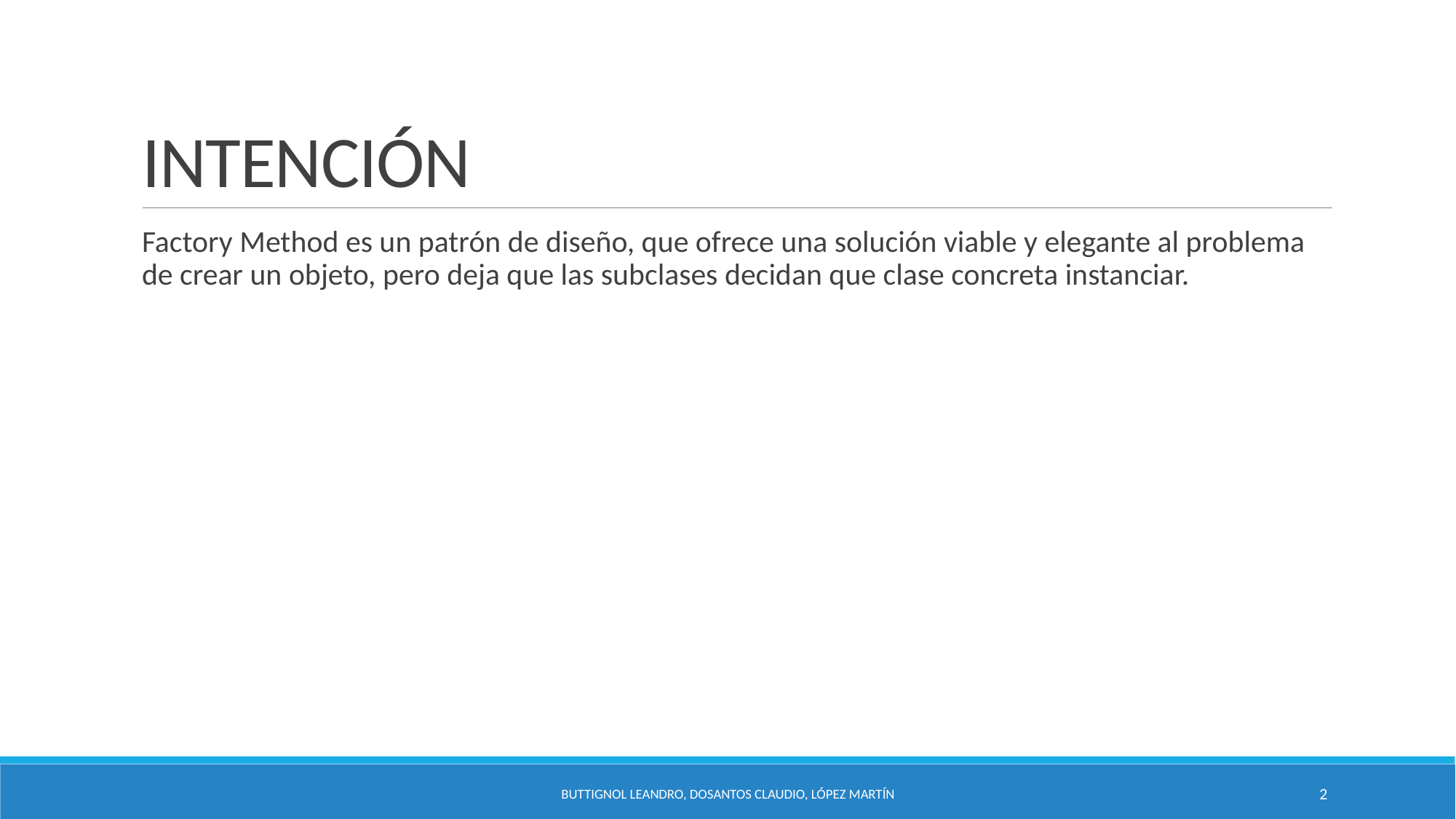

# INTENCIÓN
Factory Method es un patrón de diseño, que ofrece una solución viable y elegante al problema de crear un objeto, pero deja que las subclases decidan que clase concreta instanciar.
BUTTIGNOL LEANDRO, DOSANTOS CLAUDIO, LÓPEZ MARTÍN
2